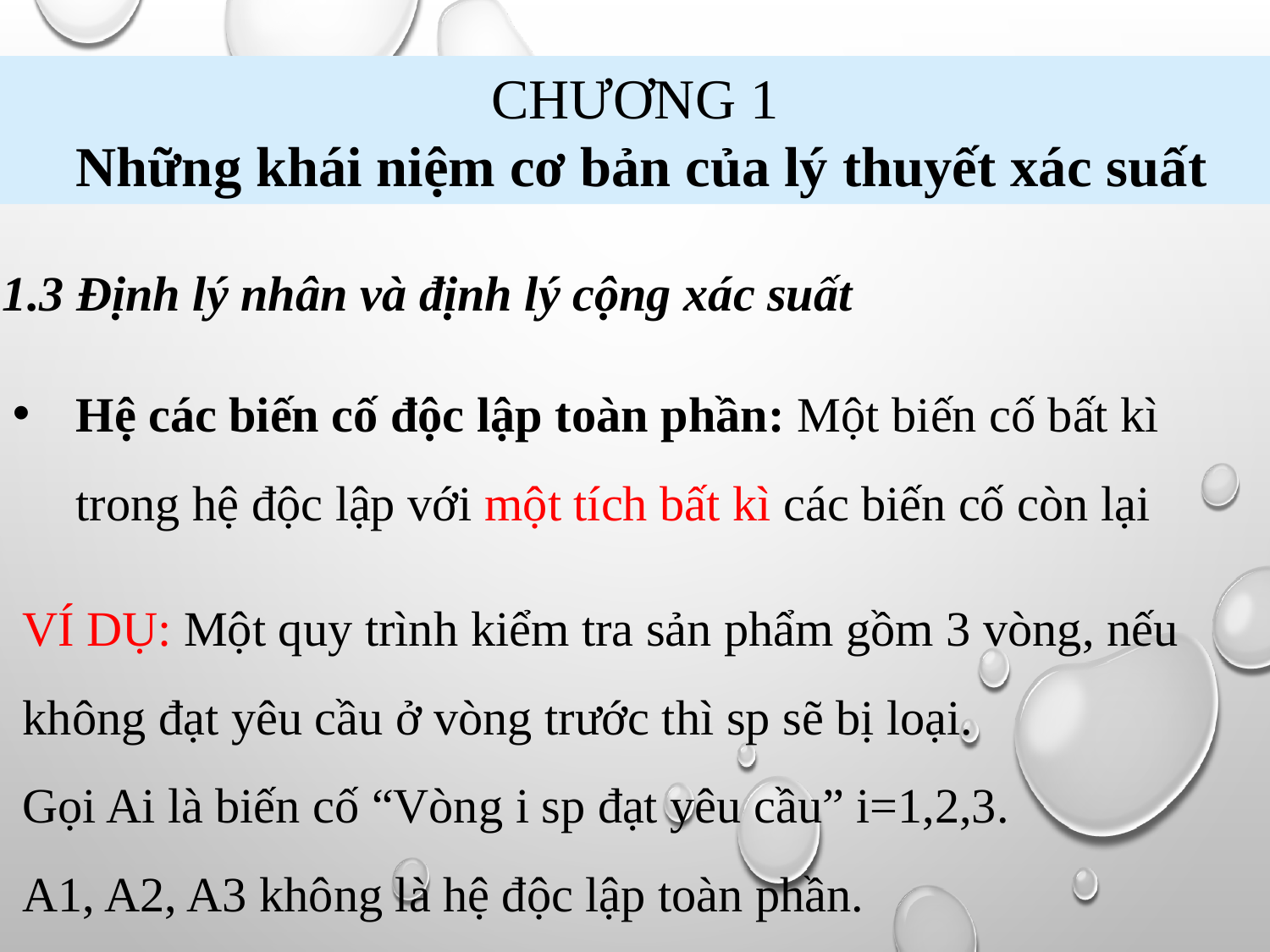

CHƯƠNG 1
 Những khái niệm cơ bản của lý thuyết xác suất
1.3 Định lý nhân và định lý cộng xác suất
Hệ các biến cố độc lập toàn phần: Một biến cố bất kì trong hệ độc lập với một tích bất kì các biến cố còn lại
VÍ DỤ: Một quy trình kiểm tra sản phẩm gồm 3 vòng, nếu không đạt yêu cầu ở vòng trước thì sp sẽ bị loại.
Gọi Ai là biến cố “Vòng i sp đạt yêu cầu” i=1,2,3.
A1, A2, A3 không là hệ độc lập toàn phần.